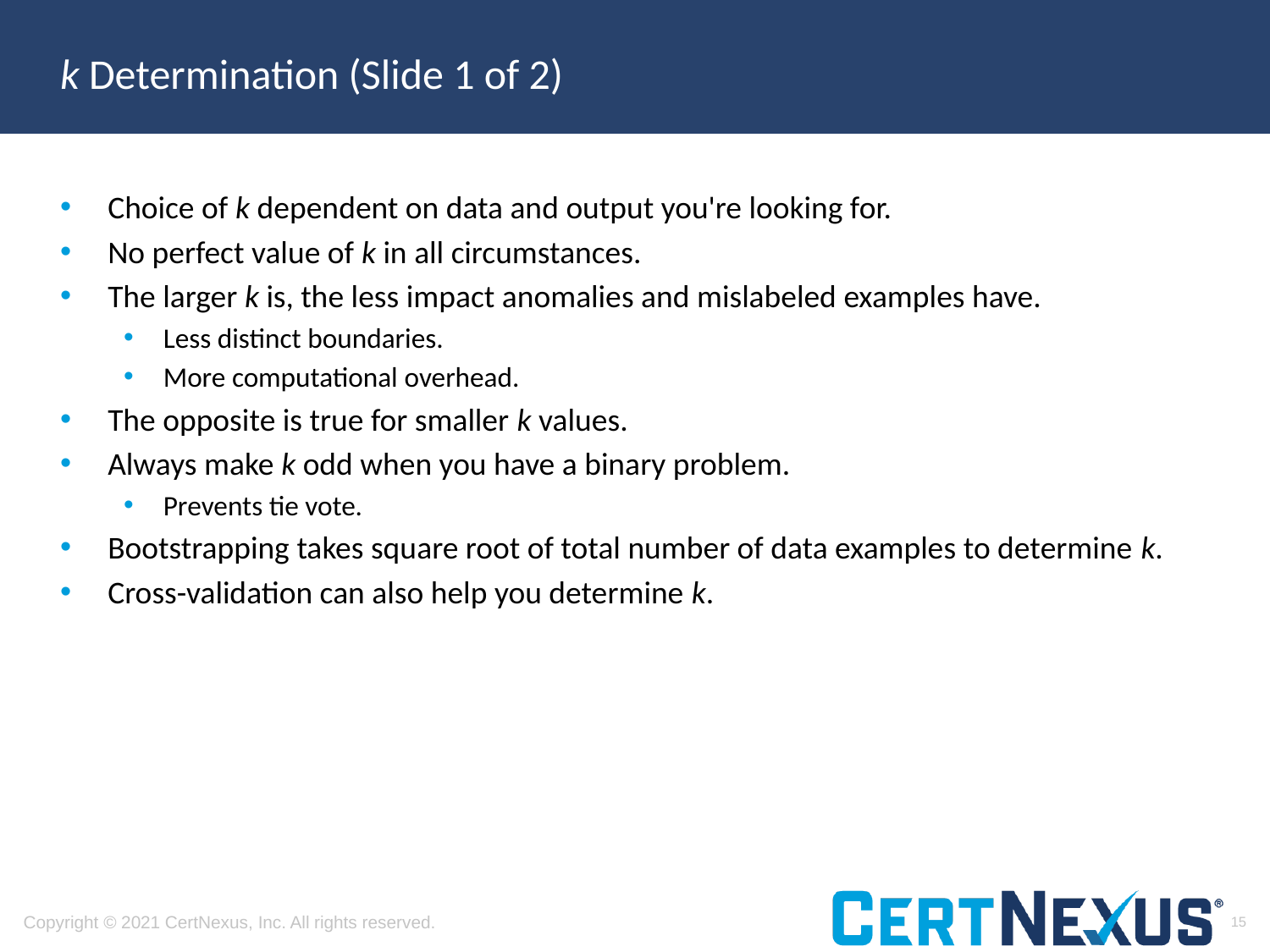

# k Determination (Slide 1 of 2)
Choice of k dependent on data and output you're looking for.
No perfect value of k in all circumstances.
The larger k is, the less impact anomalies and mislabeled examples have.
Less distinct boundaries.
More computational overhead.
The opposite is true for smaller k values.
Always make k odd when you have a binary problem.
Prevents tie vote.
Bootstrapping takes square root of total number of data examples to determine k.
Cross-validation can also help you determine k.
15